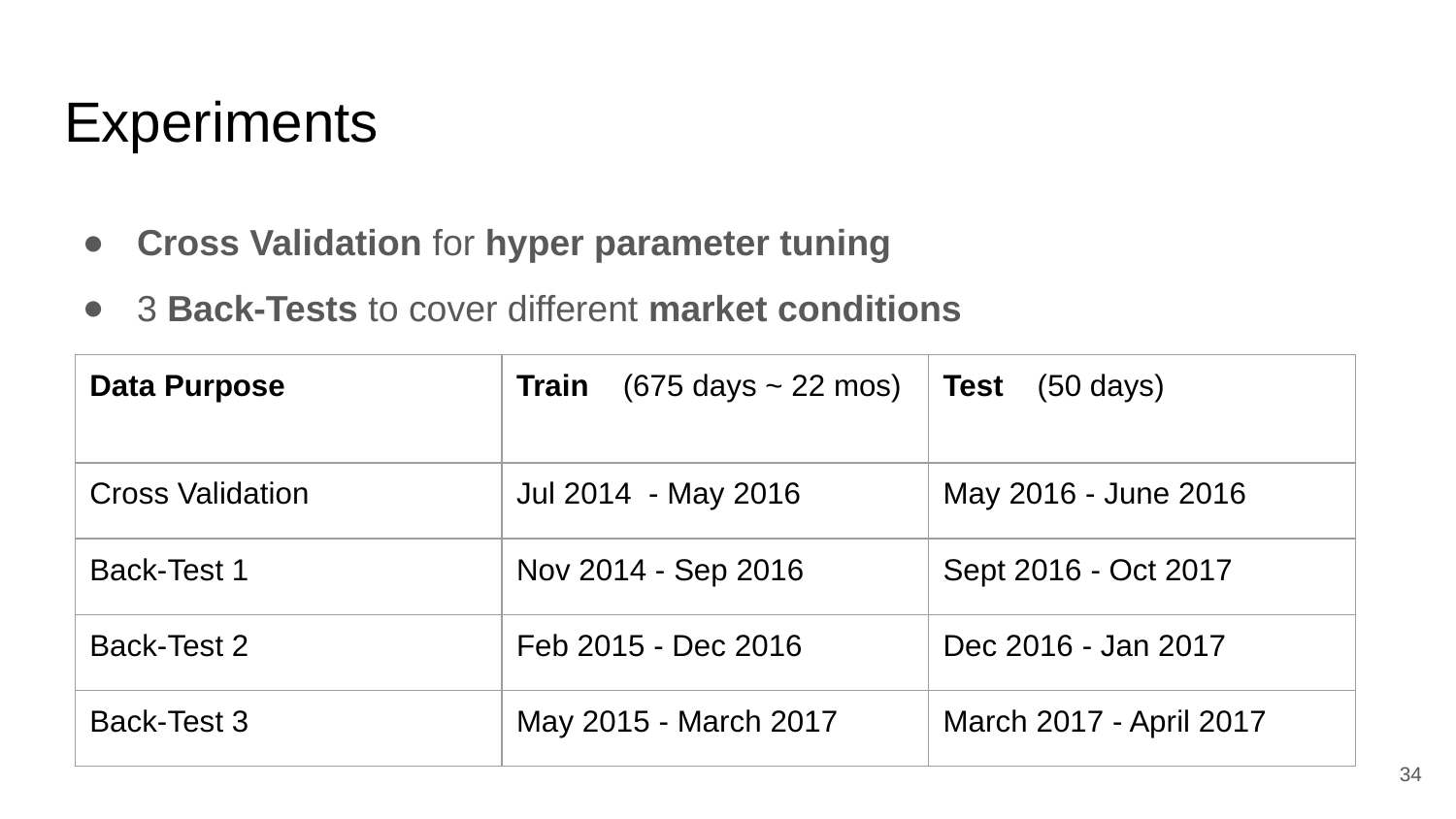

# Experiments
Cross Validation for hyper parameter tuning
3 Back-Tests to cover different market conditions
| Data Purpose | Train (675 days ~ 22 mos) | Test (50 days) |
| --- | --- | --- |
| Cross Validation | Jul 2014 - May 2016 | May 2016 - June 2016 |
| Back-Test 1 | Nov 2014 - Sep 2016 | Sept 2016 - Oct 2017 |
| Back-Test 2 | Feb 2015 - Dec 2016 | Dec 2016 - Jan 2017 |
| Back-Test 3 | May 2015 - March 2017 | March 2017 - April 2017 |
34